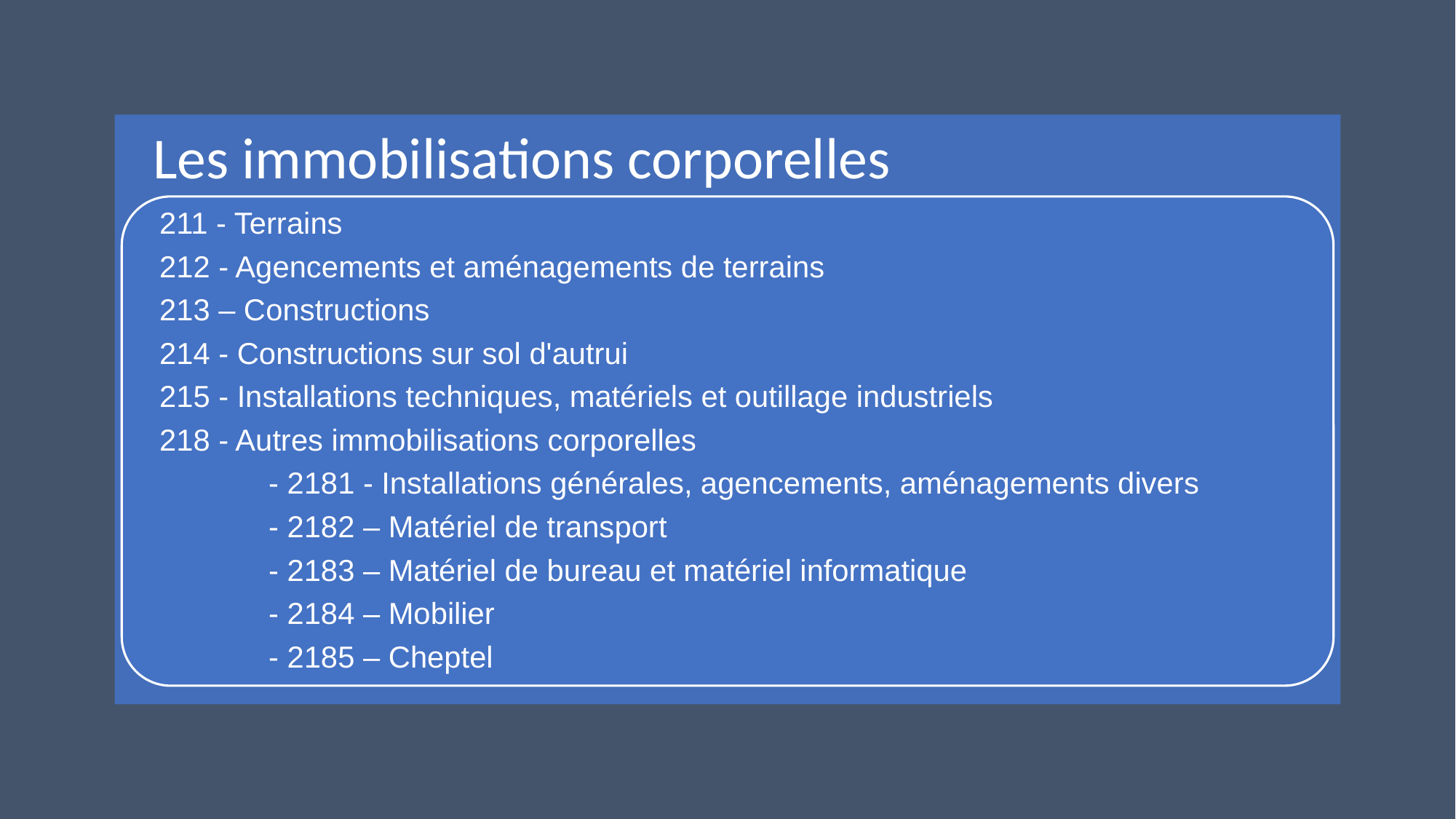

Les immobilisations corporelles
211 - Terrains
212 - Agencements et aménagements de terrains
213 – Constructions
214 - Constructions sur sol d'autrui
215 - Installations techniques, matériels et outillage industriels
218 - Autres immobilisations corporelles
	- 2181 - Installations générales, agencements, aménagements divers
	- 2182 – Matériel de transport
	- 2183 – Matériel de bureau et matériel informatique
	- 2184 – Mobilier
	- 2185 – Cheptel